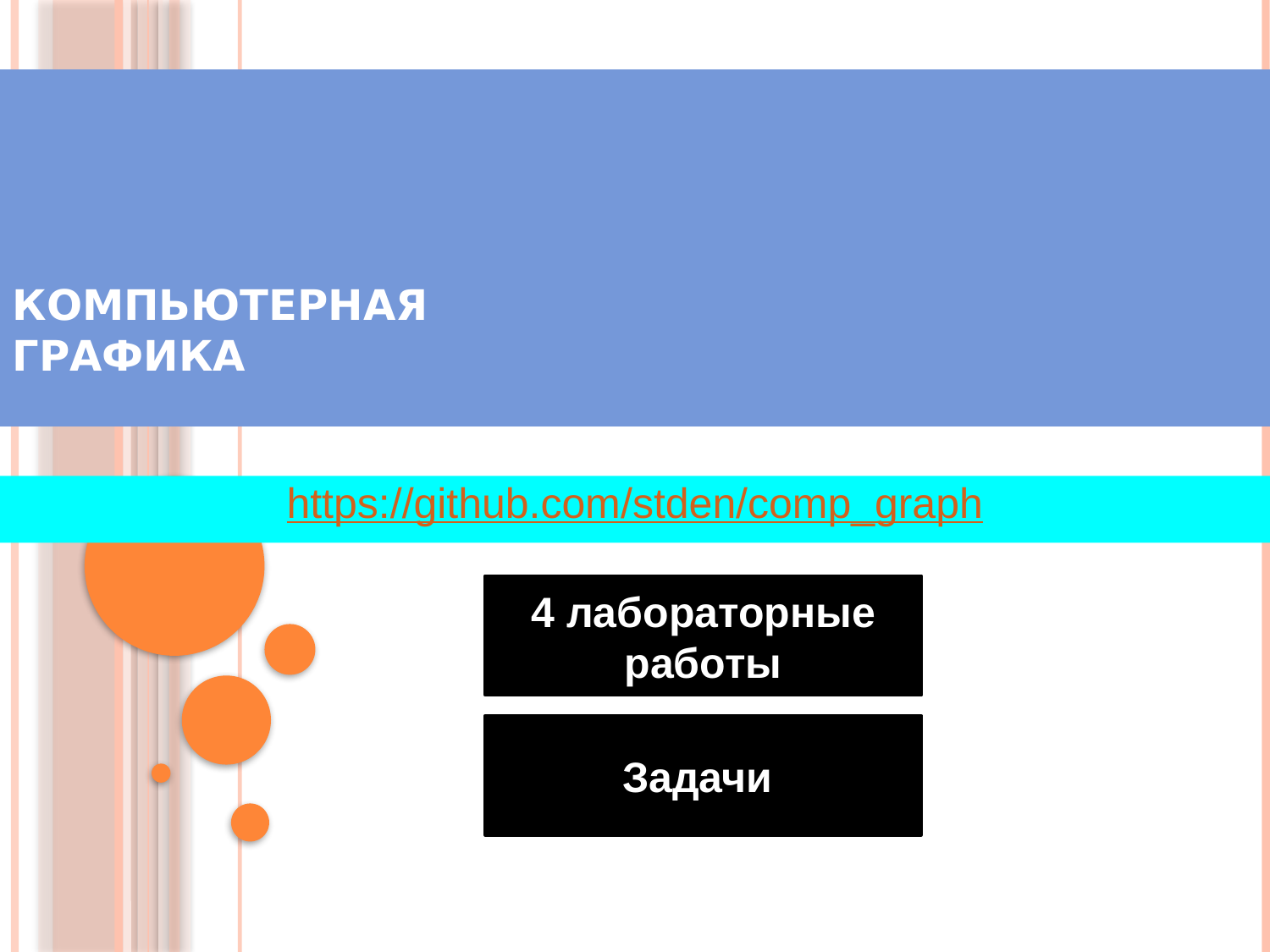

# Компьютерная графика
https://github.com/stden/comp_graph
4 лабораторные работы
Задачи